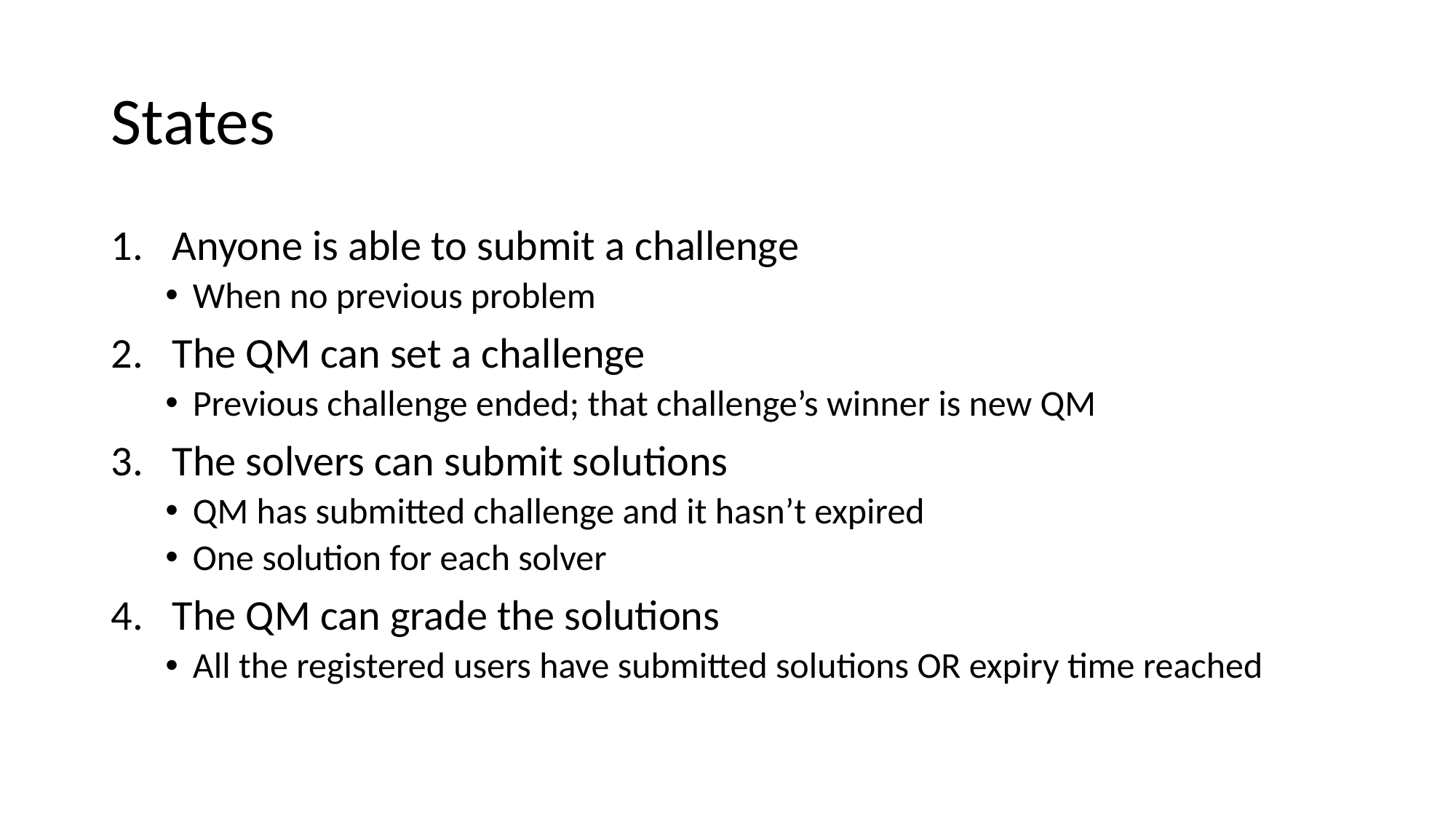

# States
Anyone is able to submit a challenge
When no previous problem
The QM can set a challenge
Previous challenge ended; that challenge’s winner is new QM
The solvers can submit solutions
QM has submitted challenge and it hasn’t expired
One solution for each solver
The QM can grade the solutions
All the registered users have submitted solutions OR expiry time reached